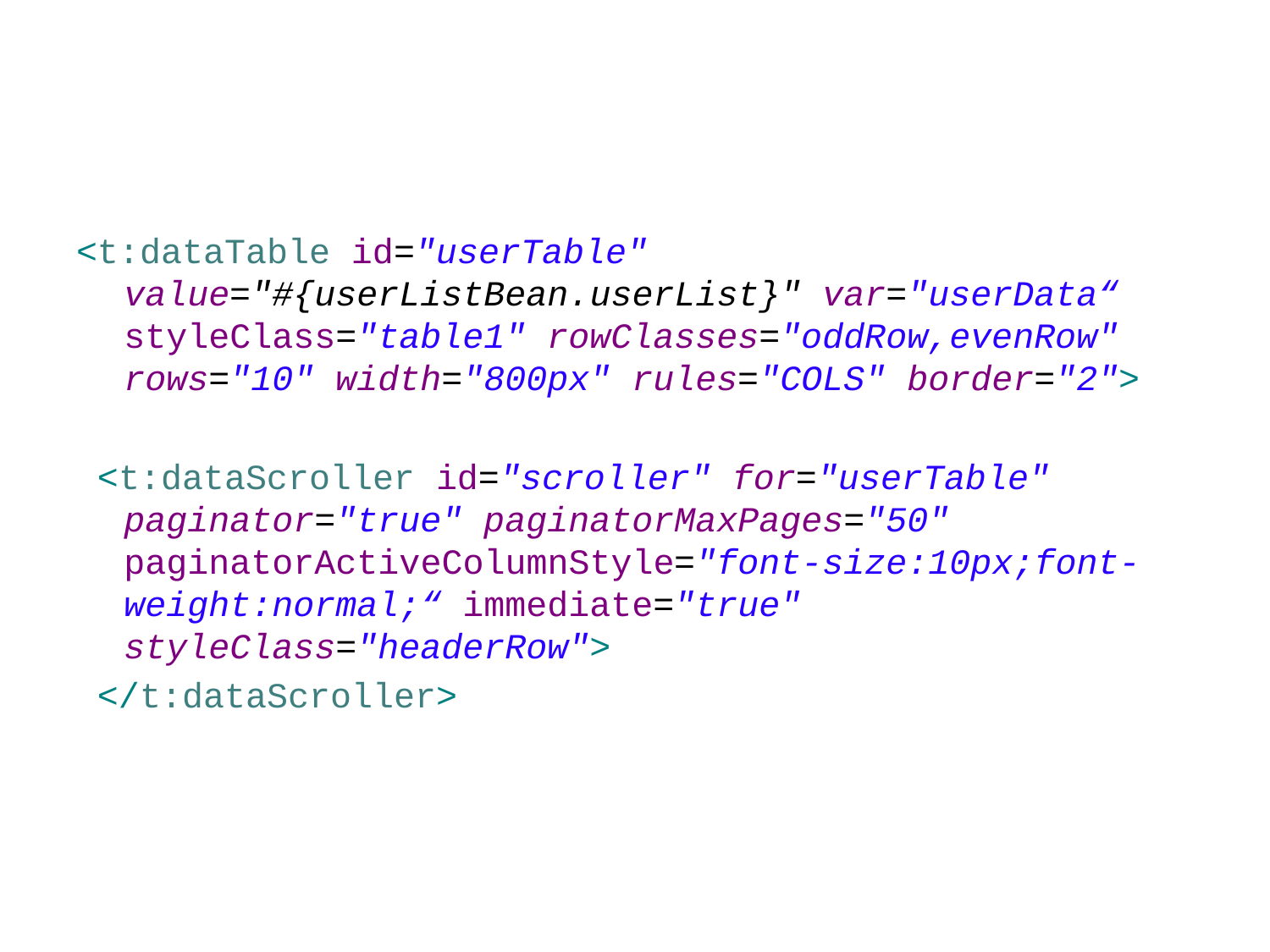

#
<t:dataTable id="userTable" value="#{userListBean.userList}" var="userData“ styleClass="table1" rowClasses="oddRow,evenRow" rows="10" width="800px" rules="COLS" border="2">

 <t:dataScroller id="scroller" for="userTable" paginator="true" paginatorMaxPages="50" paginatorActiveColumnStyle="font-size:10px;font-weight:normal;“ immediate="true"   styleClass="headerRow">
 </t:dataScroller>